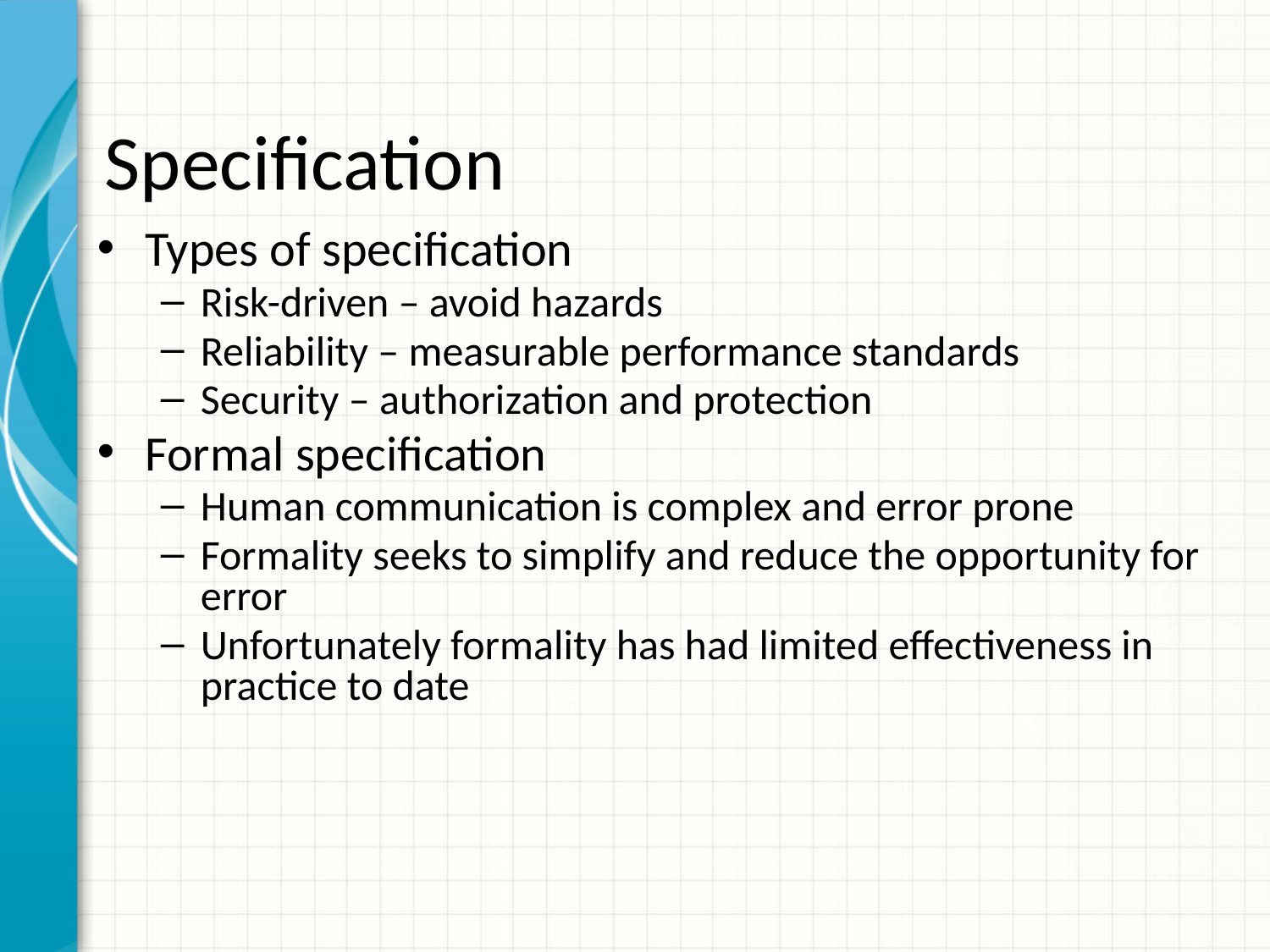

# Specification
Types of specification
Risk-driven – avoid hazards
Reliability – measurable performance standards
Security – authorization and protection
Formal specification
Human communication is complex and error prone
Formality seeks to simplify and reduce the opportunity for error
Unfortunately formality has had limited effectiveness in practice to date